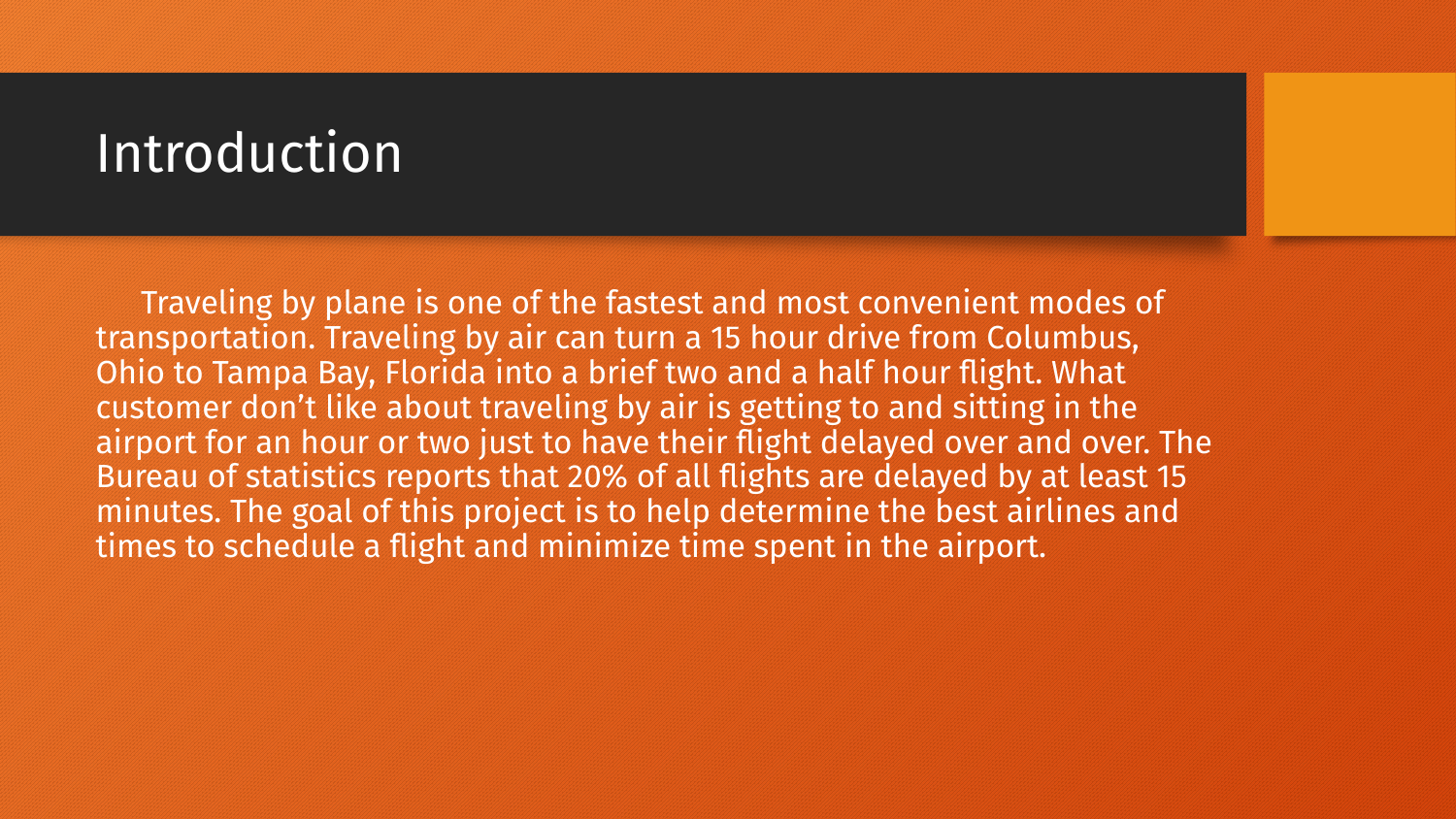

# Introduction
      Traveling by plane is one of the fastest and most convenient modes of transportation. Traveling by air can turn a 15 hour drive from Columbus, Ohio to Tampa Bay, Florida into a brief two and a half hour flight. What customer don’t like about traveling by air is getting to and sitting in the airport for an hour or two just to have their flight delayed over and over. The Bureau of statistics reports that 20% of all flights are delayed by at least 15 minutes. The goal of this project is to help determine the best airlines and times to schedule a flight and minimize time spent in the airport.